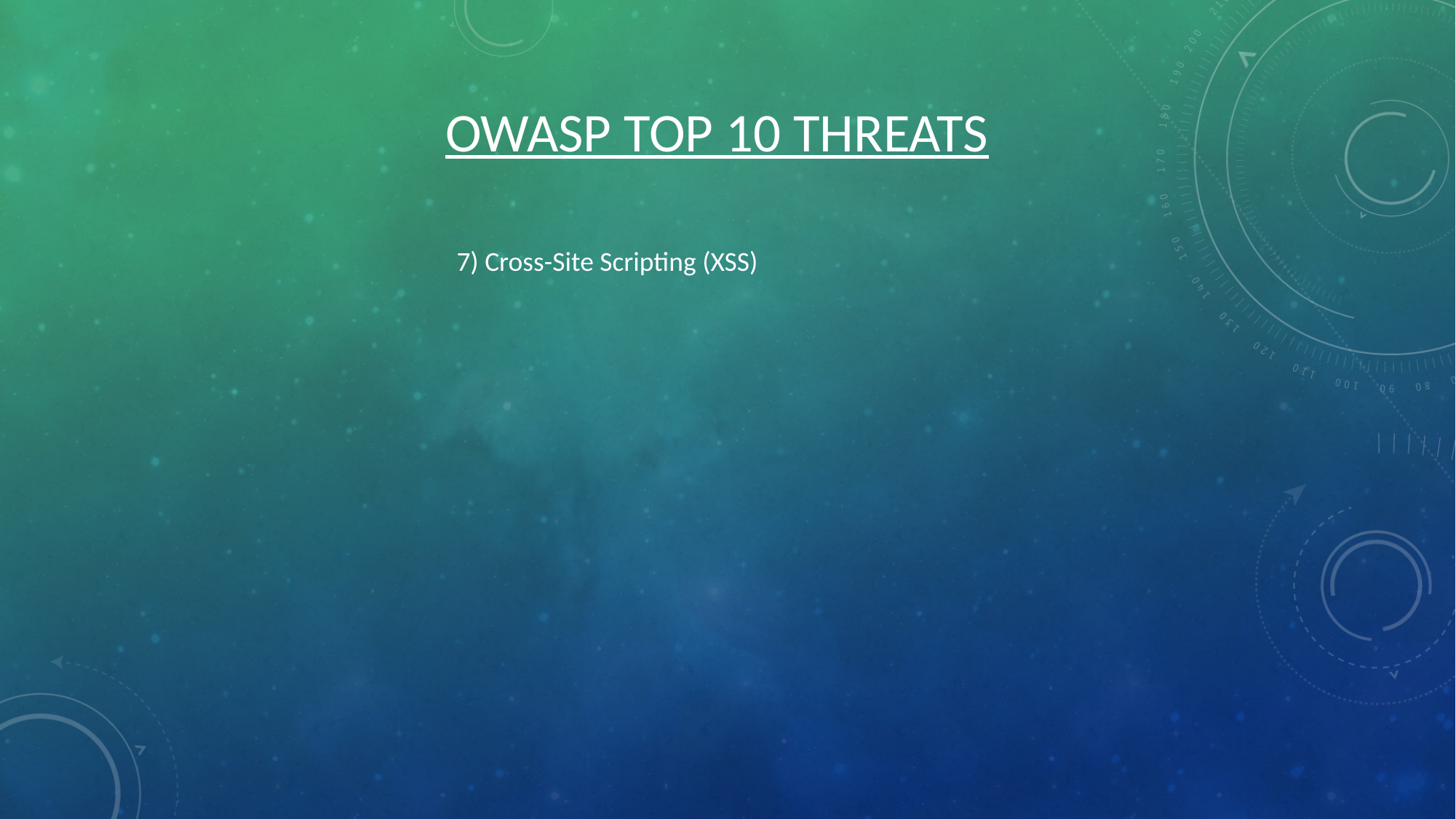

# OWASP Top 10 Threats
7) Cross-Site Scripting (XSS)